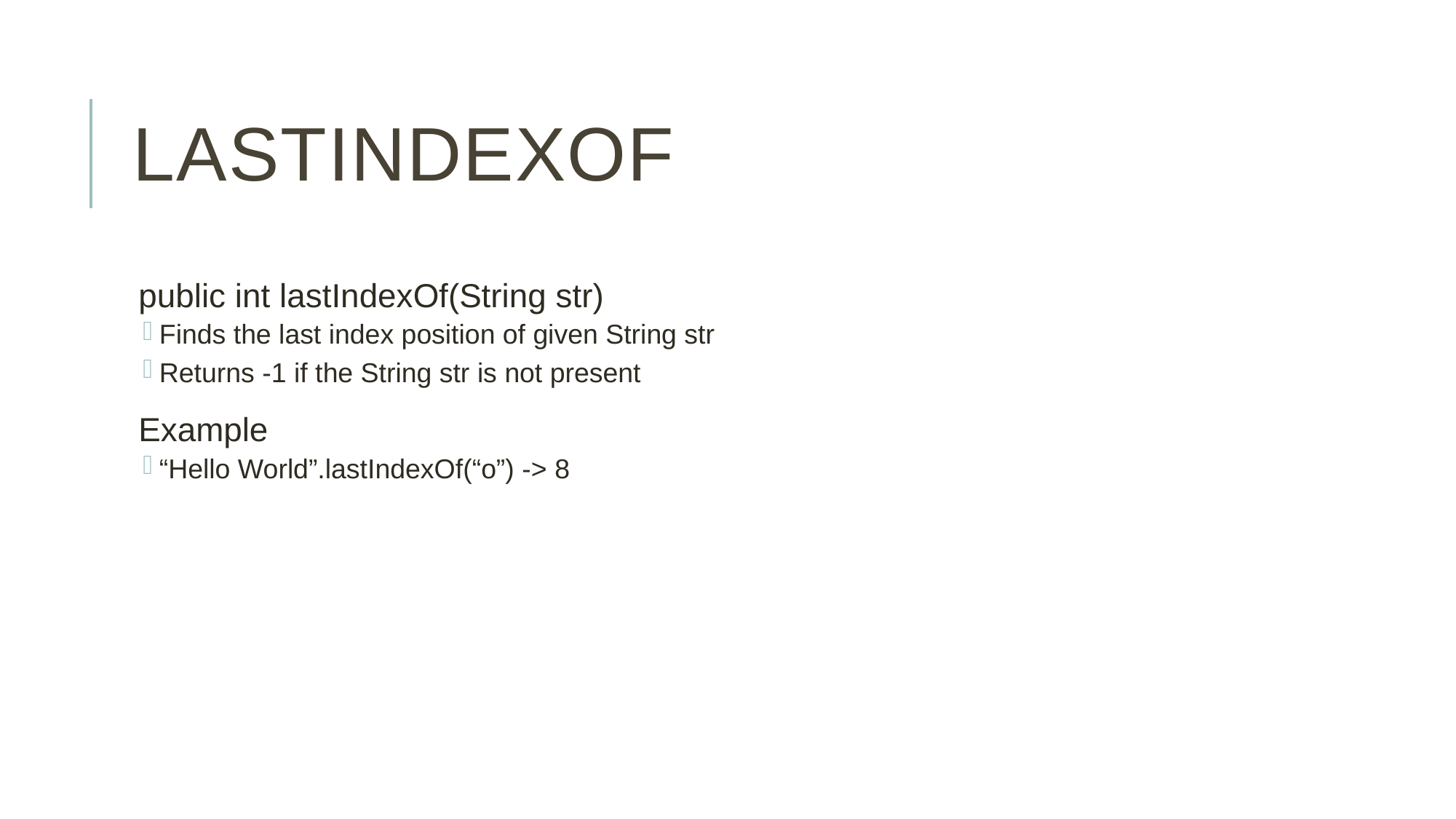

# lastindexof
public int lastIndexOf(String str)
Finds the last index position of given String str
Returns -1 if the String str is not present
Example
“Hello World”.lastIndexOf(“o”) -> 8